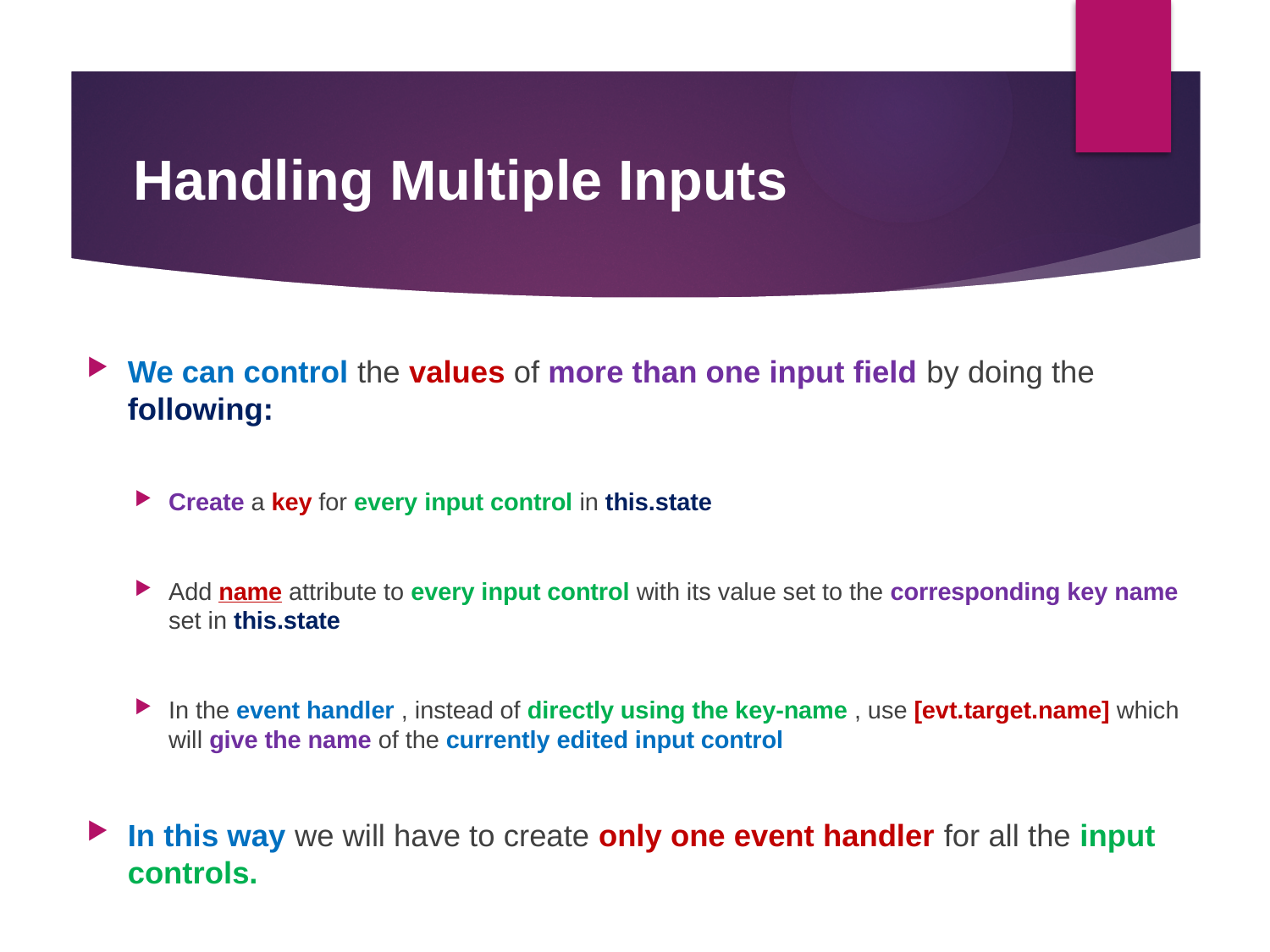

#
Handling Multiple Inputs
We can control the values of more than one input field by doing the following:

Create a key for every input control in this.state

Add name attribute to every input control with its value set to the corresponding key name set in this.state

In the event handler , instead of directly using the key-name , use [evt.target.name] which will give the name of the currently edited input control

In this way we will have to create only one event handler for all the input controls.